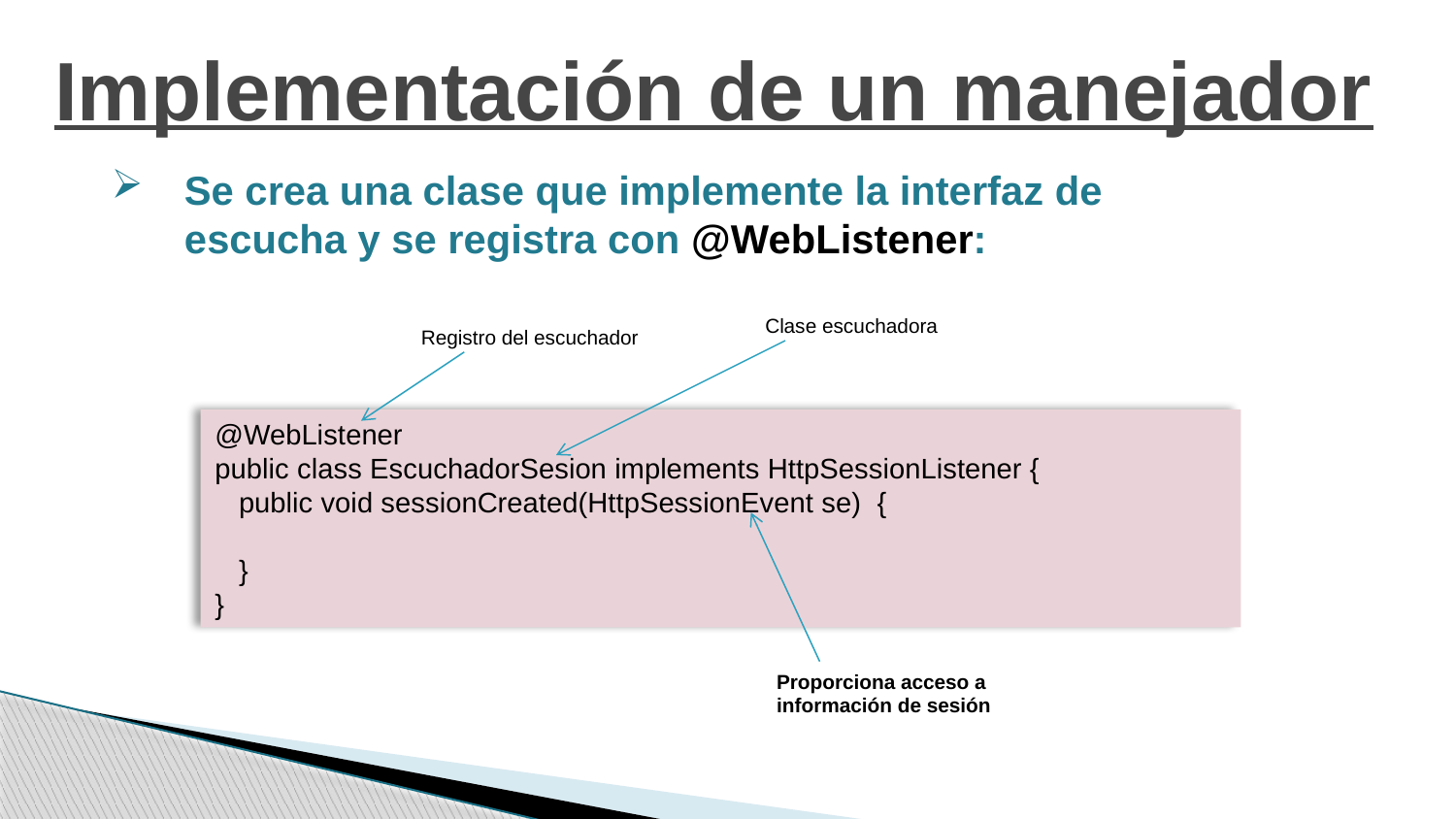

Implementación de un manejador
Se crea una clase que implemente la interfaz de escucha y se registra con @WebListener:

Clase escuchadora
Registro del escuchador
@WebListener
public class EscuchadorSesion implements HttpSessionListener {
   public void sessionCreated(HttpSessionEvent se)  {

   }
}
Proporciona acceso a información de sesión